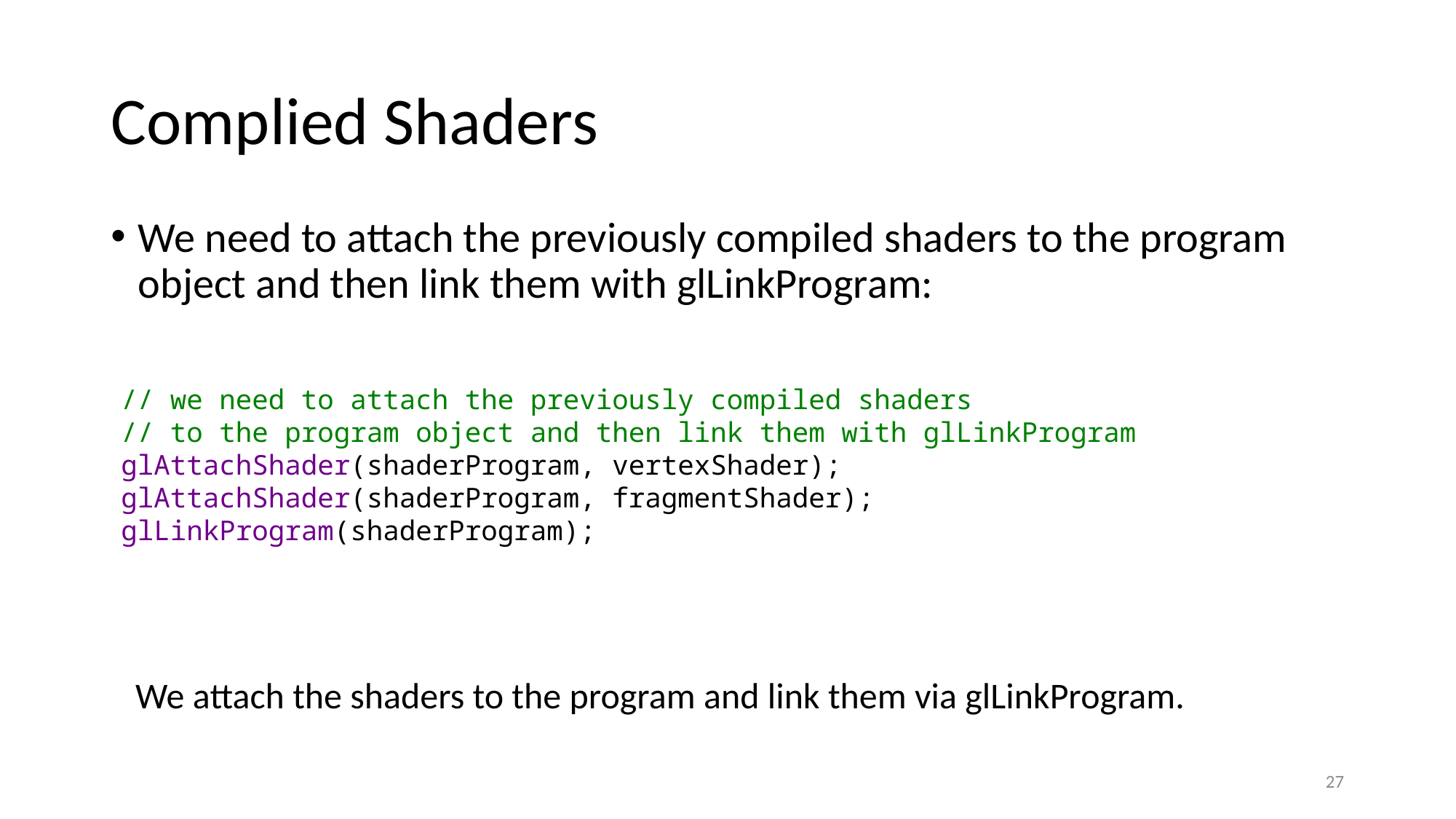

# Complied Shaders
We need to attach the previously compiled shaders to the program object and then link them with glLinkProgram:
// we need to attach the previously compiled shaders
// to the program object and then link them with glLinkProgram
glAttachShader(shaderProgram, vertexShader);
glAttachShader(shaderProgram, fragmentShader);
glLinkProgram(shaderProgram);
We attach the shaders to the program and link them via glLinkProgram.
27